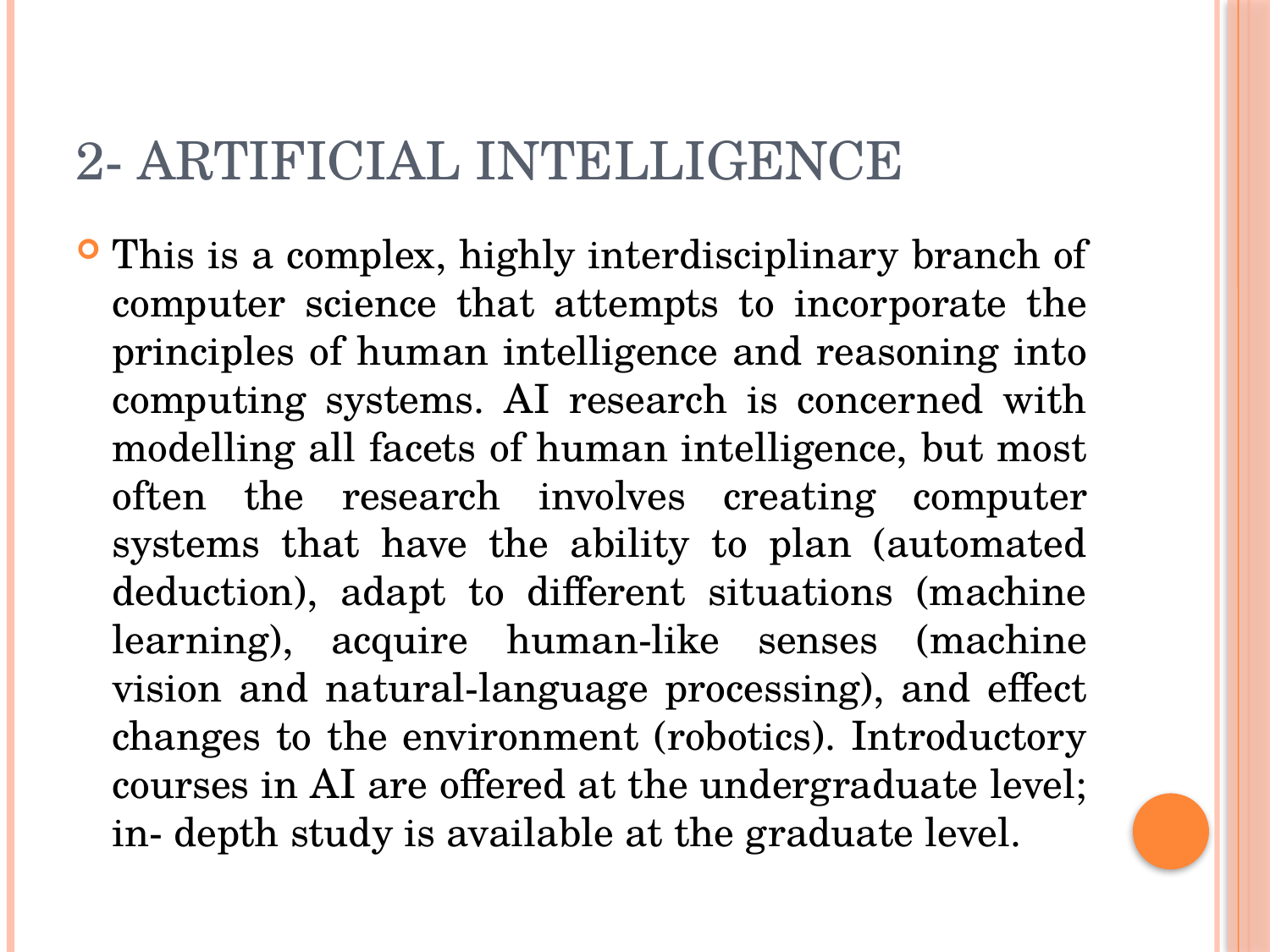

# 2- Artificial Intelligence
This is a complex, highly interdisciplinary branch of computer science that attempts to incorporate the principles of human intelligence and reasoning into computing systems. AI research is concerned with modelling all facets of human intelligence, but most often the research involves creating computer systems that have the ability to plan (automated deduction), adapt to different situations (machine learning), acquire human-like senses (machine vision and natural-language processing), and effect changes to the environment (robotics). Introductory courses in AI are offered at the undergraduate level; in- depth study is available at the graduate level.